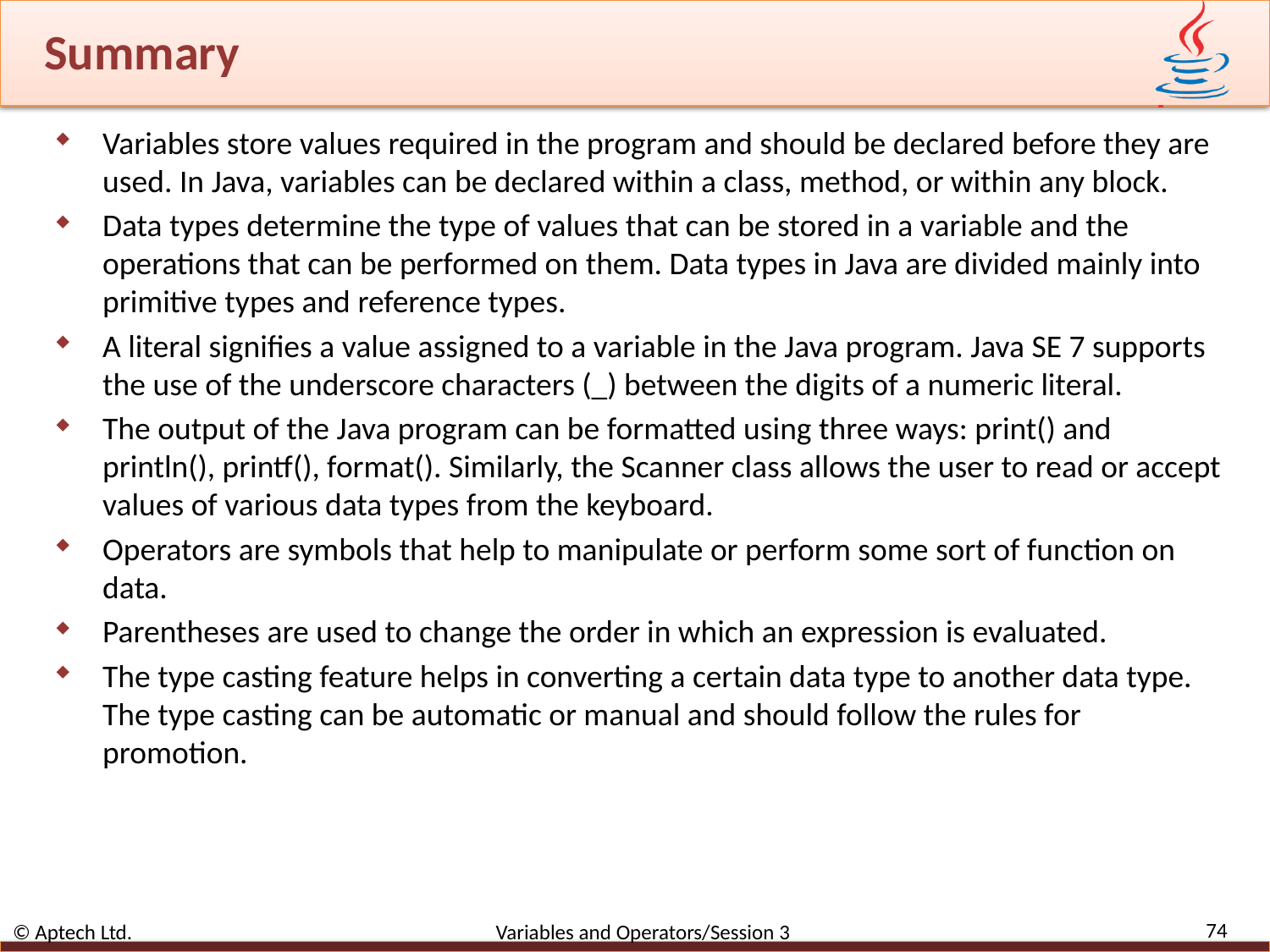

# Summary
Variables store values required in the program and should be declared before they are used. In Java, variables can be declared within a class, method, or within any block.
Data types determine the type of values that can be stored in a variable and the operations that can be performed on them. Data types in Java are divided mainly into primitive types and reference types.
A literal signifies a value assigned to a variable in the Java program. Java SE 7 supports the use of the underscore characters (_) between the digits of a numeric literal.
The output of the Java program can be formatted using three ways: print() and println(), printf(), format(). Similarly, the Scanner class allows the user to read or accept values of various data types from the keyboard.
Operators are symbols that help to manipulate or perform some sort of function on data.
Parentheses are used to change the order in which an expression is evaluated.
The type casting feature helps in converting a certain data type to another data type. The type casting can be automatic or manual and should follow the rules for promotion.
74
© Aptech Ltd.                                                                           Variables and Operators/Session 3